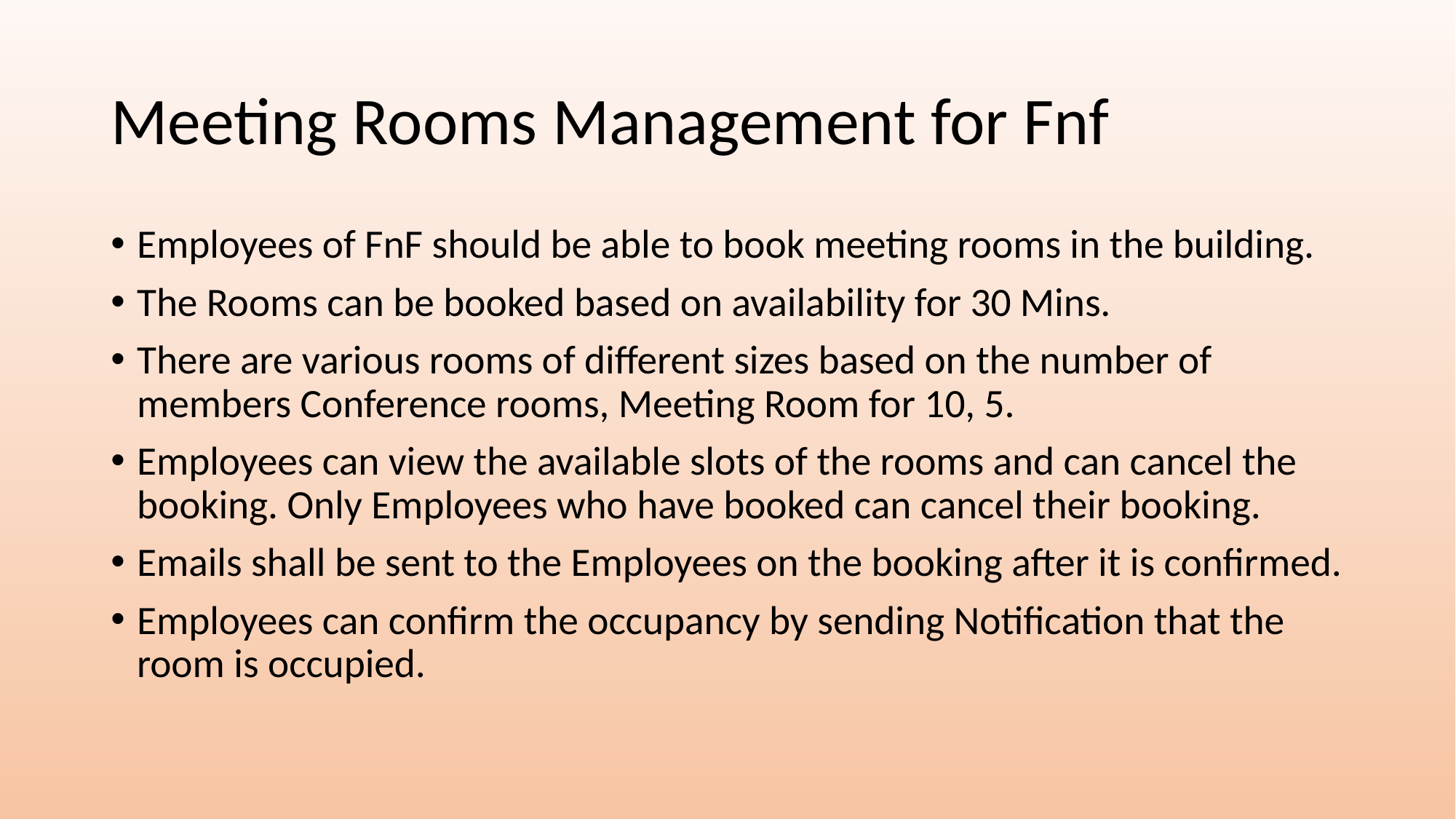

# Meeting Rooms Management for Fnf
Employees of FnF should be able to book meeting rooms in the building.
The Rooms can be booked based on availability for 30 Mins.
There are various rooms of different sizes based on the number of members Conference rooms, Meeting Room for 10, 5.
Employees can view the available slots of the rooms and can cancel the booking. Only Employees who have booked can cancel their booking.
Emails shall be sent to the Employees on the booking after it is confirmed.
Employees can confirm the occupancy by sending Notification that the room is occupied.